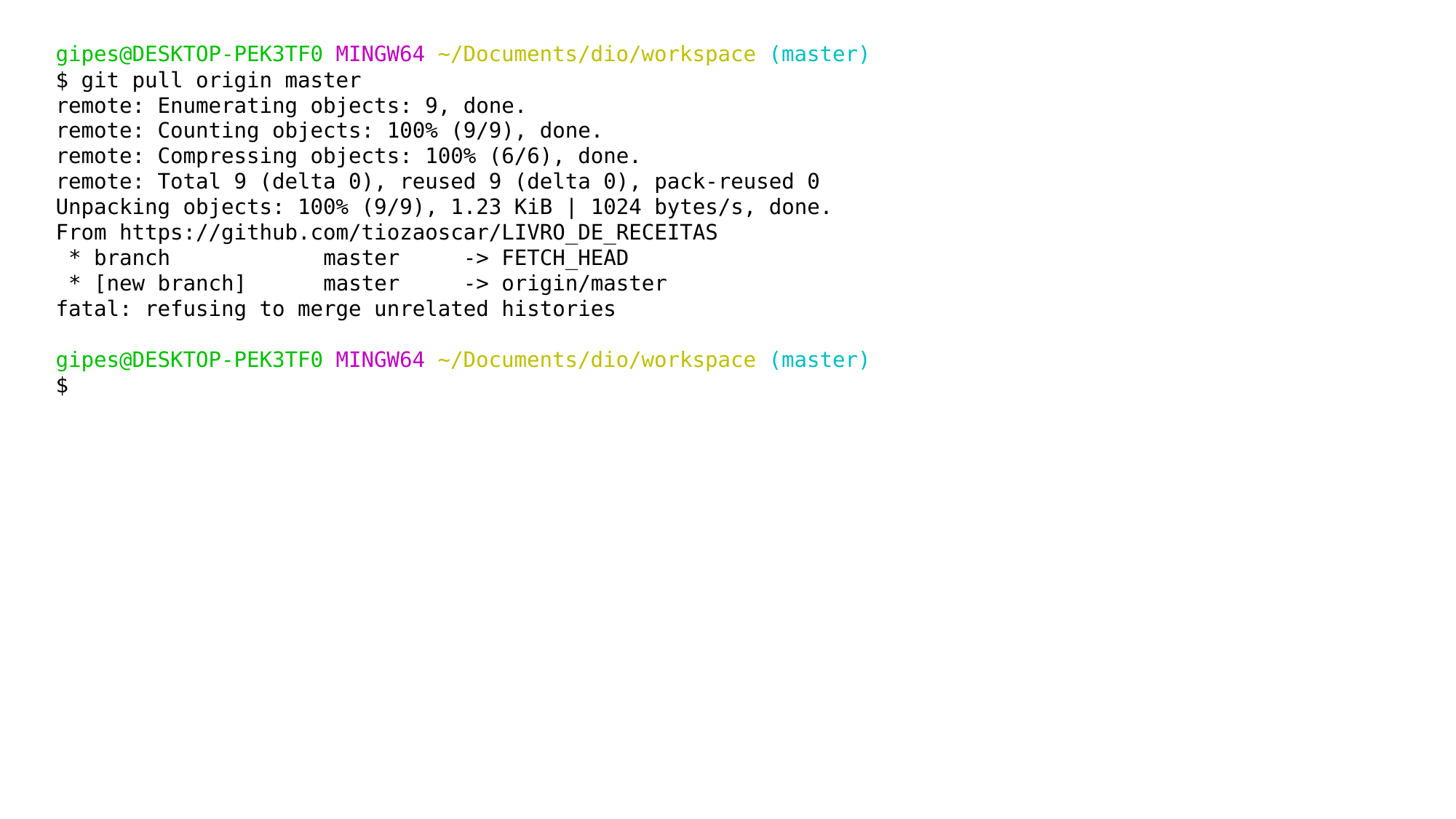

gipes@DESKTOP-PEK3TF0 MINGW64 ~/Documents/dio/workspace (master)
$ git pull origin master
remote: Enumerating objects: 9, done.
remote: Counting objects: 100% (9/9), done.
remote: Compressing objects: 100% (6/6), done.
remote: Total 9 (delta 0), reused 9 (delta 0), pack-reused 0
Unpacking objects: 100% (9/9), 1.23 KiB | 1024 bytes/s, done.
From https://github.com/tiozaoscar/LIVRO_DE_RECEITAS
 * branch            master     -> FETCH_HEAD
 * [new branch]      master     -> origin/master
fatal: refusing to merge unrelated histories

gipes@DESKTOP-PEK3TF0 MINGW64 ~/Documents/dio/workspace (master)
$